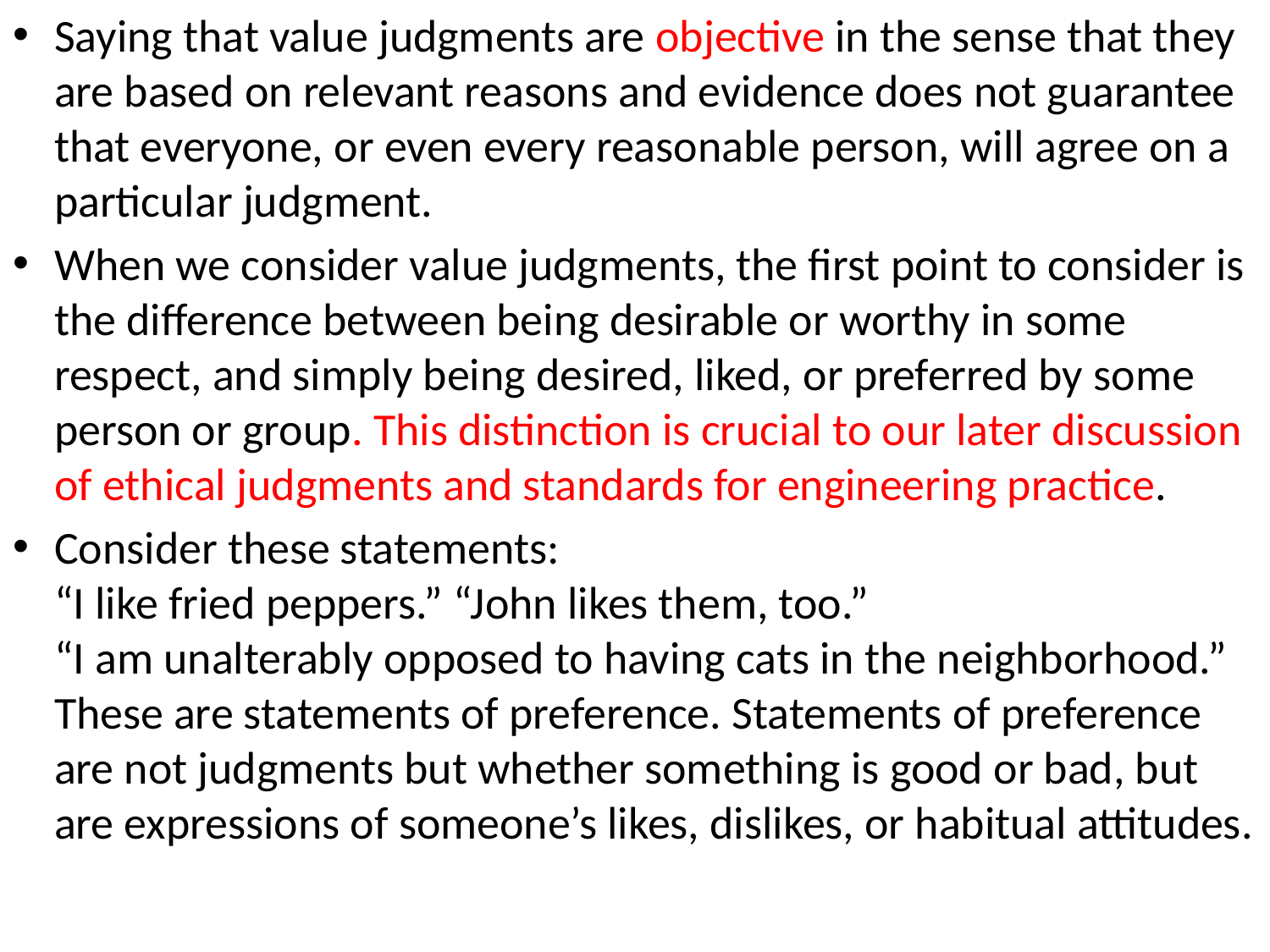

Saying that value judgments are objective in the sense that they are based on relevant reasons and evidence does not guarantee that everyone, or even every reasonable person, will agree on a particular judgment.
When we consider value judgments, the first point to consider is the difference between being desirable or worthy in some respect, and simply being desired, liked, or preferred by some person or group. This distinction is crucial to our later discussion of ethical judgments and standards for engineering practice.
Consider these statements:
“I like fried peppers.” “John likes them, too.”
“I am unalterably opposed to having cats in the neighborhood.”
These are statements of preference. Statements of preference are not judgments but whether something is good or bad, but are expressions of someone’s likes, dislikes, or habitual attitudes.